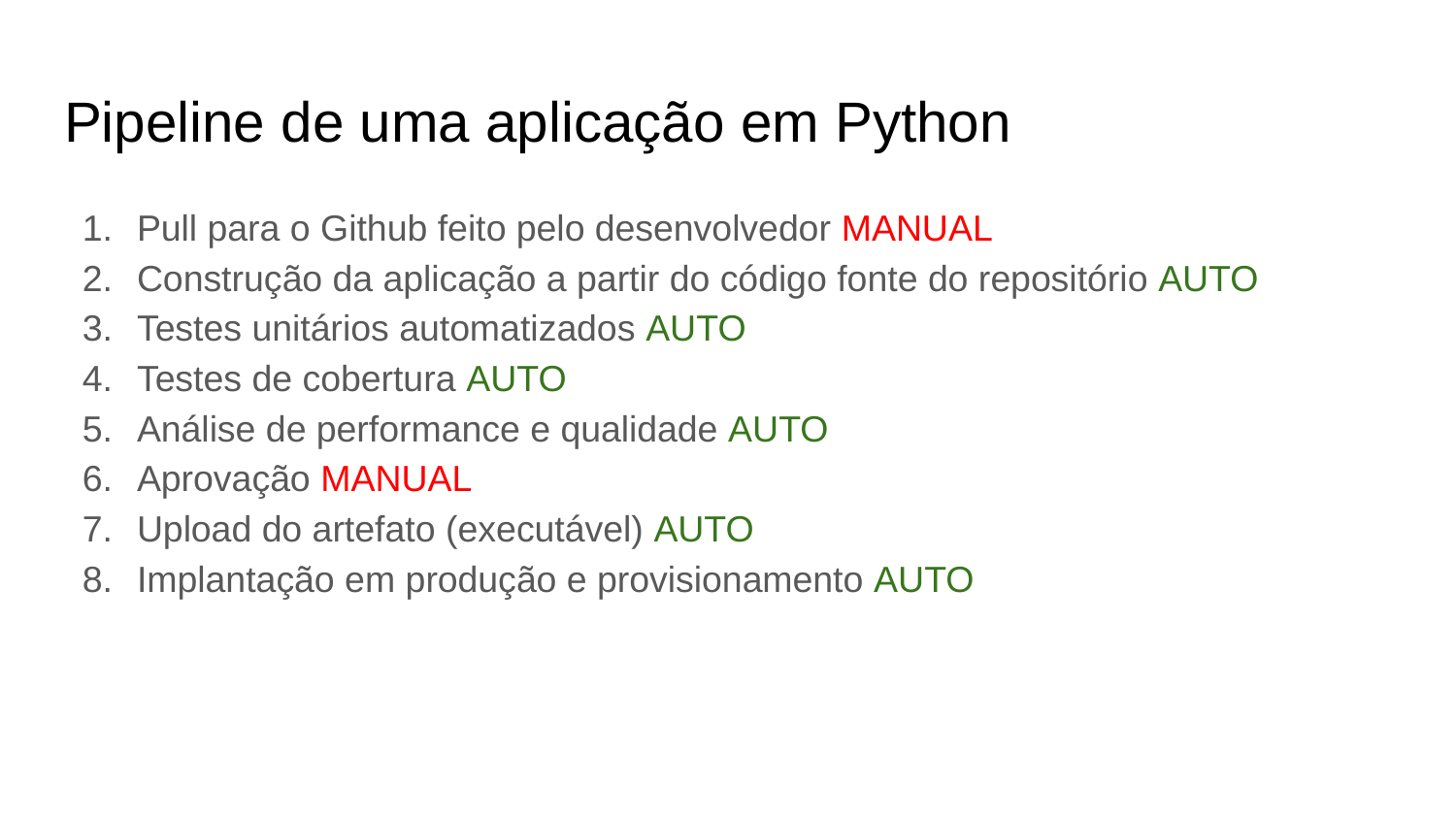

# Pipeline de uma aplicação em Python
Pull para o Github feito pelo desenvolvedor MANUAL
Construção da aplicação a partir do código fonte do repositório AUTO
Testes unitários automatizados AUTO
Testes de cobertura AUTO
Análise de performance e qualidade AUTO
Aprovação MANUAL
Upload do artefato (executável) AUTO
Implantação em produção e provisionamento AUTO